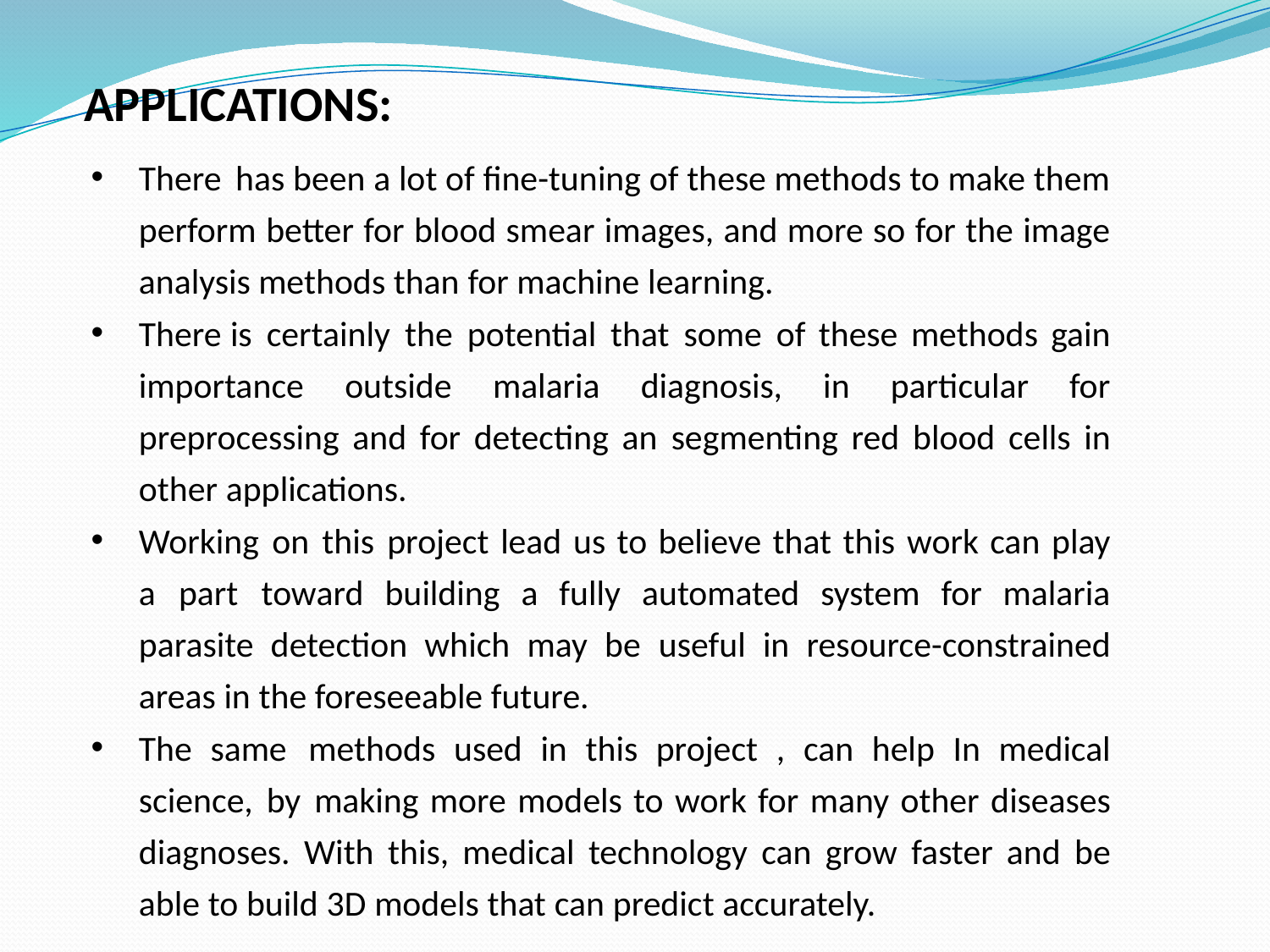

APPLICATIONS:
There has been a lot of ﬁne-tuning of these methods to make them perform better for blood smear images, and more so for the image analysis methods than for machine learning.
There is certainly the potential that some of these methods gain importance outside malaria diagnosis, in particular for preprocessing and for detecting an segmenting red blood cells in other applications.
Working on this project lead us to believe that this work can play a part toward building a fully automated system for malaria parasite detection which may be useful in resource-constrained areas in the foreseeable future.
The same methods used in this project , can help In medical science, by making more models to work for many other diseases diagnoses. With this, medical technology can grow faster and be able to build 3D models that can predict accurately.